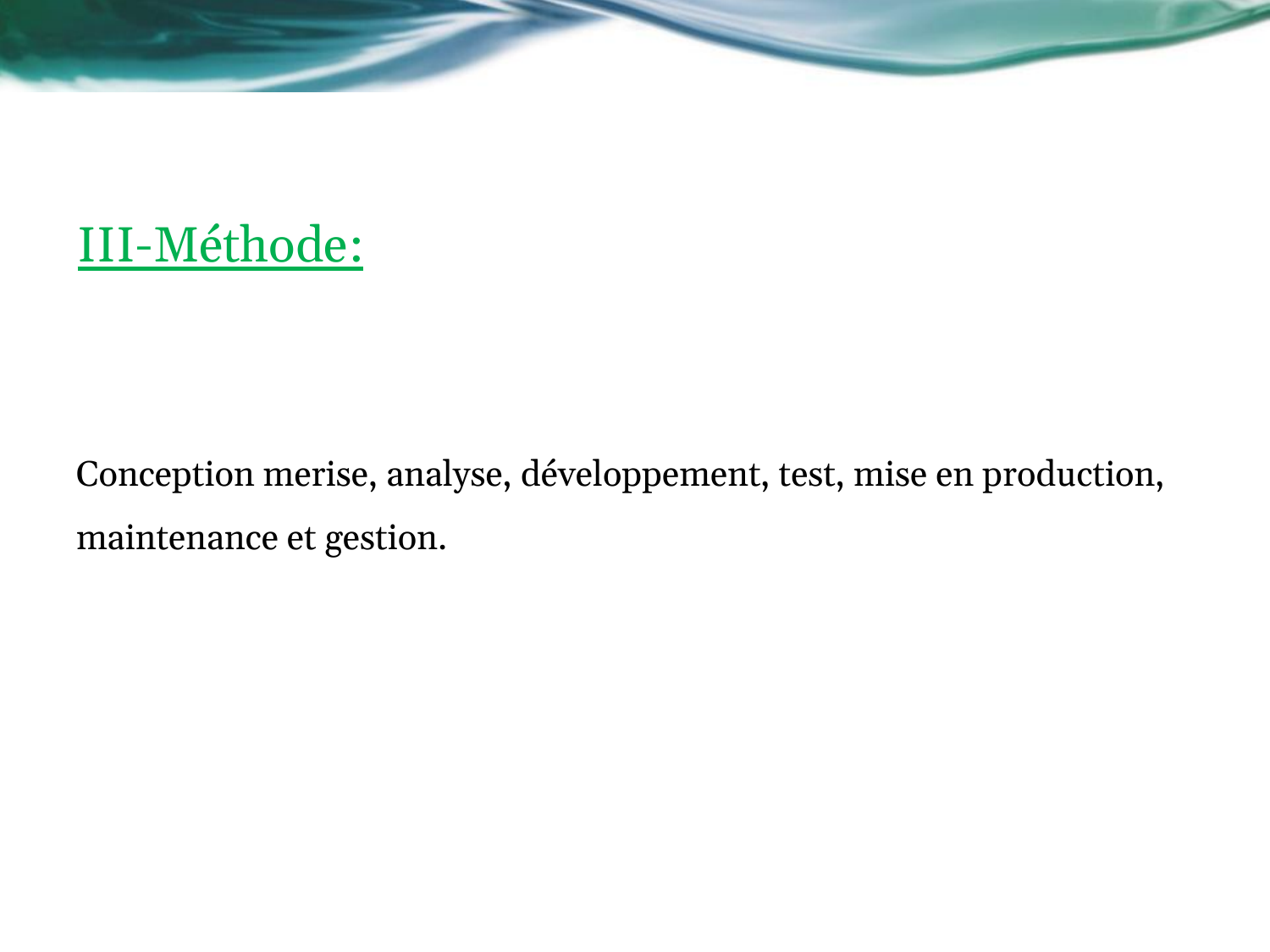

# III-Méthode:

Conception merise, analyse, développement, test, mise en production,  maintenance et gestion.